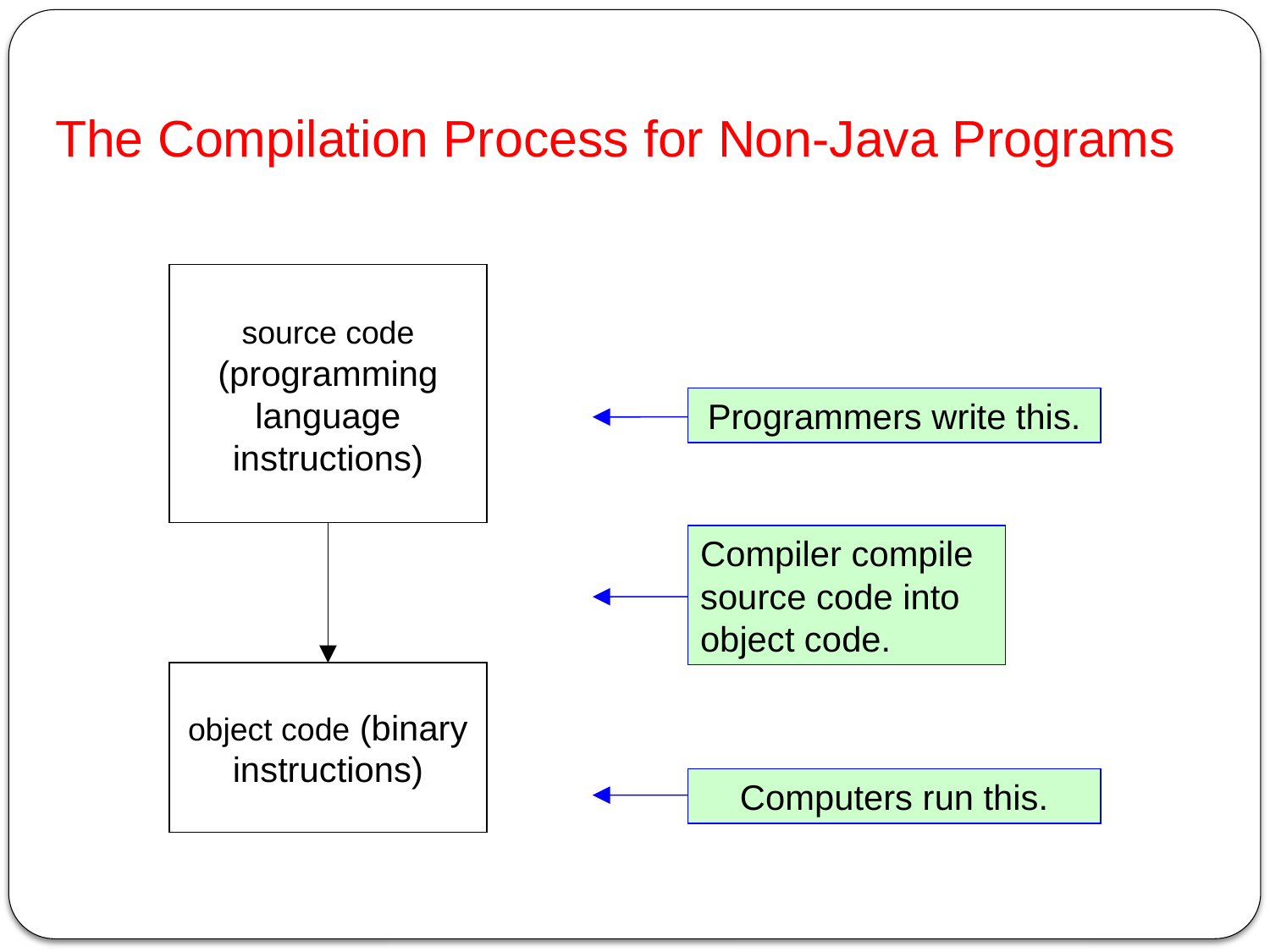

# The Compilation Process for Non-Java Programs
source code (programming language instructions)
Programmers write this.

Compiler compile source code into object code.

object code (binary instructions)
Computers run this.